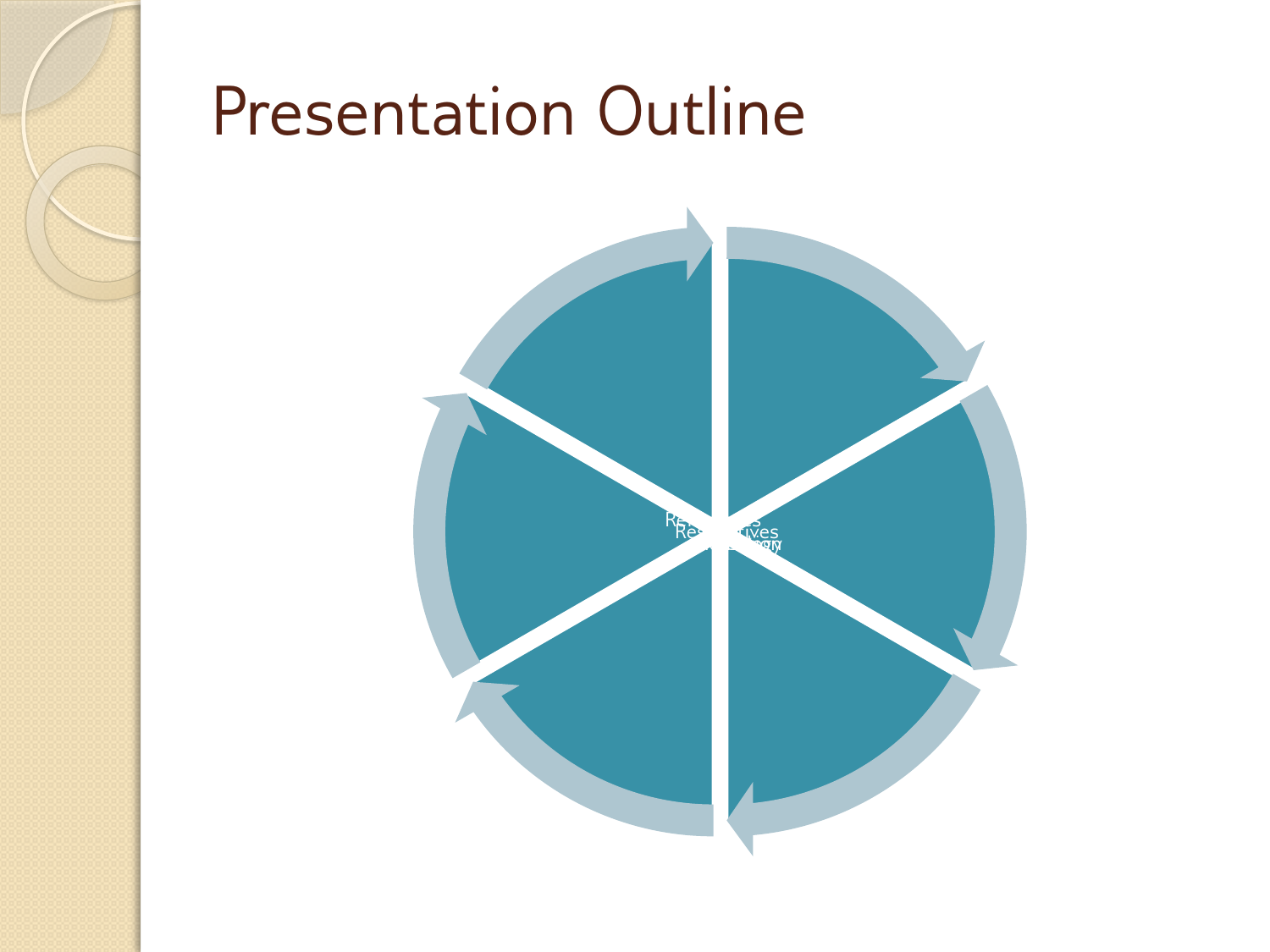

# Presentation Outline
Introduction
Objectives
Methodology
Implementation
Results
References